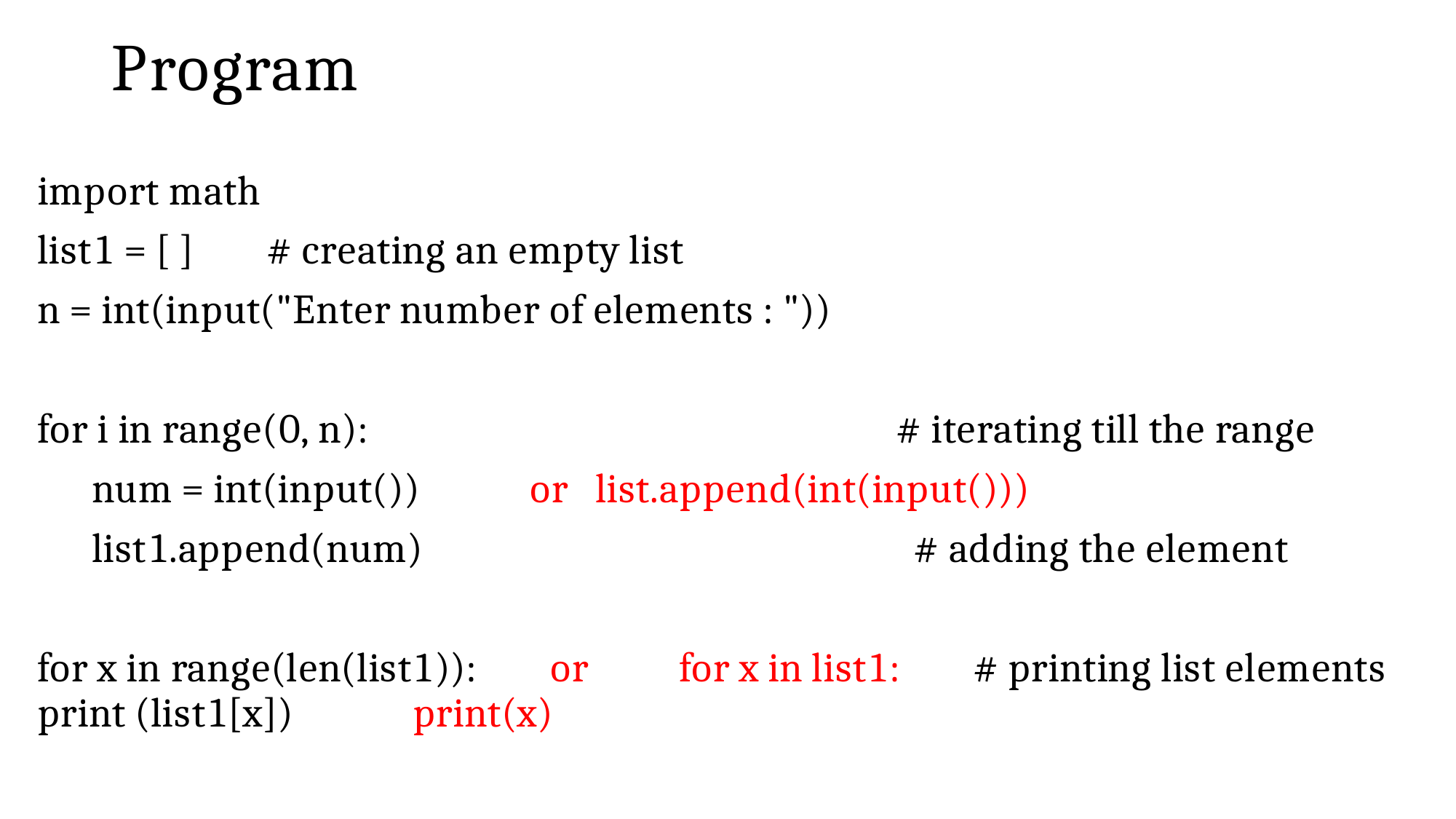

# Program
import math
list1 = [ ]        # creating an empty list
n = int(input("Enter number of elements : "))

for i in range(0, n):                                                          # iterating till the range
      num = int(input())            or   list.append(int(input()))
      list1.append(num)                                                      # adding the element

for x in range(len(list1)):        or 	for x in list1:        # printing list elements     print (list1[x])				      print(x)